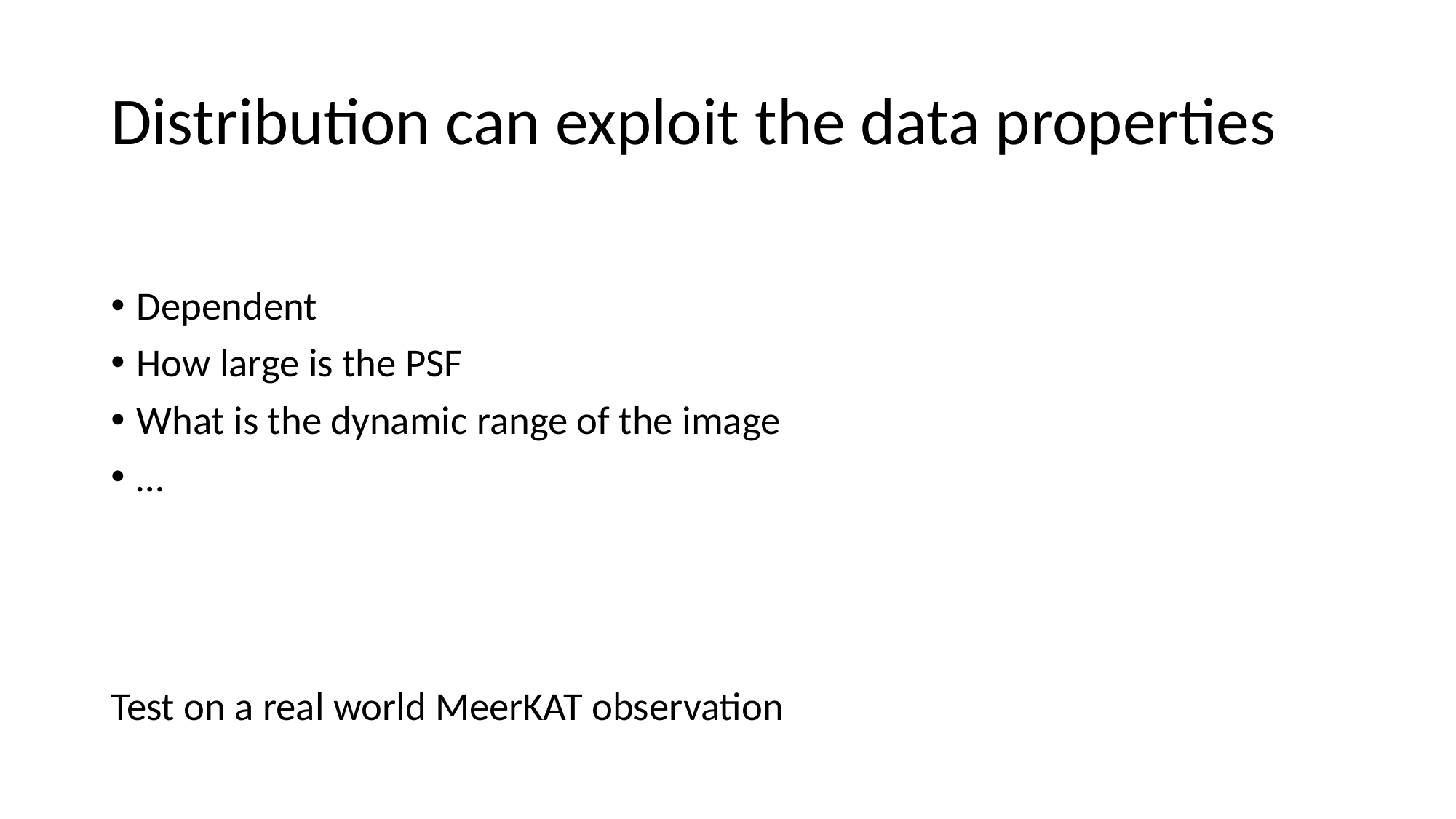

# Distribution can exploit the data properties

Dependent
How large is the PSF
What is the dynamic range of the image
…

Test on a real world MeerKAT observation